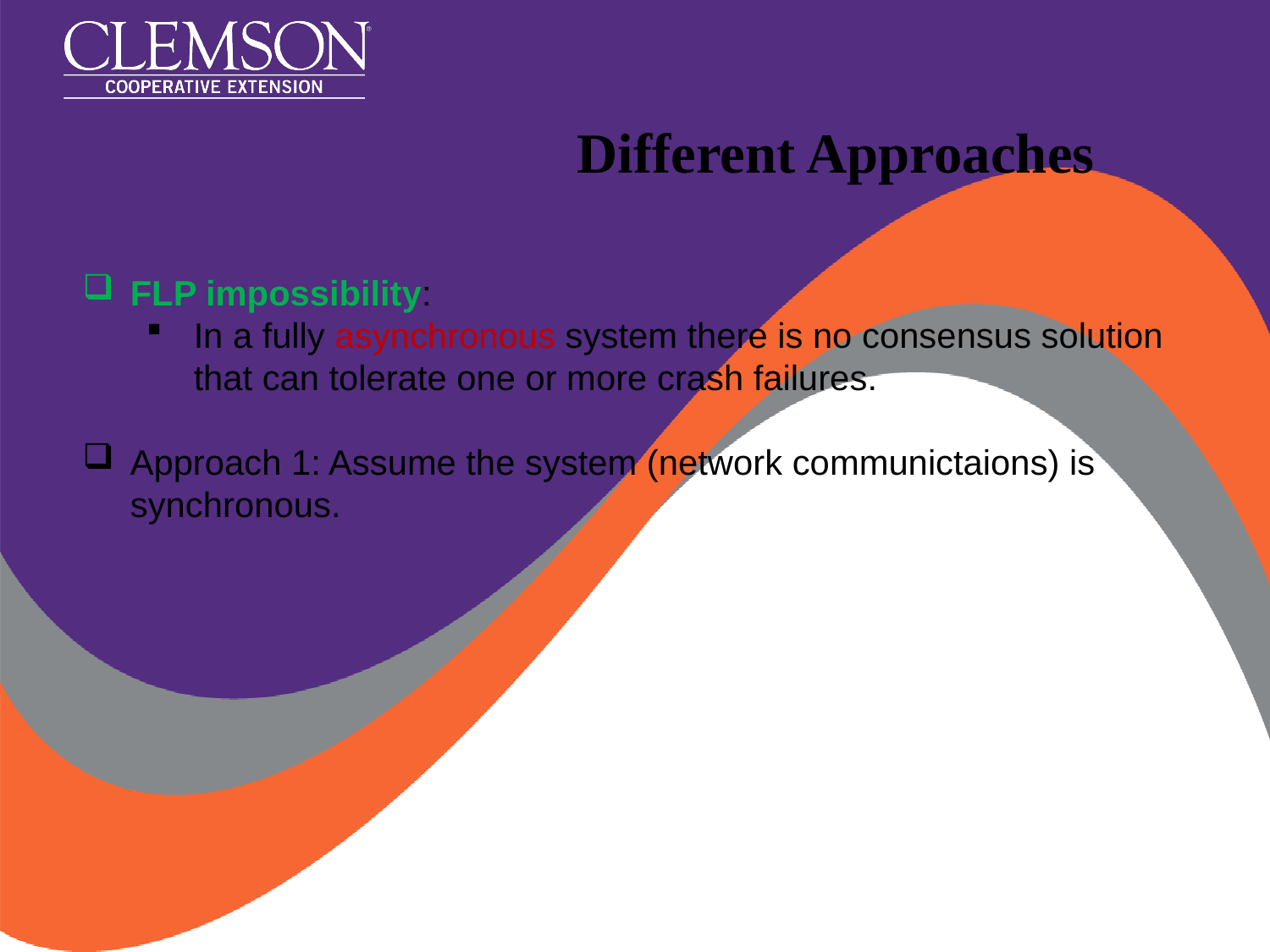

# Different Approaches
FLP impossibility:
In a fully asynchronous system there is no consensus solution that can tolerate one or more crash failures.

Approach 1: Assume the system (network communictaions) is synchronous.